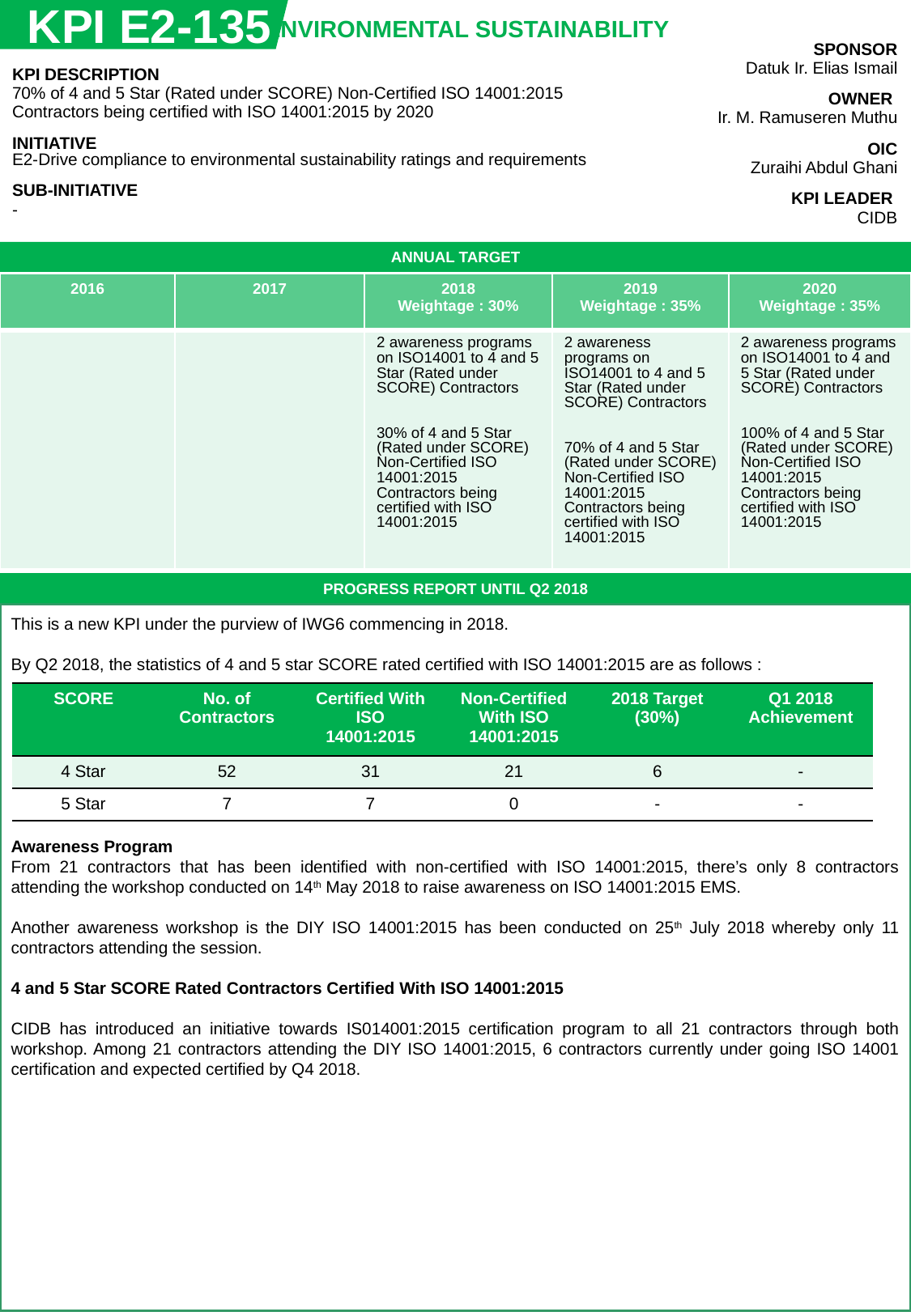

KPI E2-135
ENVIRONMENTAL SUSTAINABILITY
| SPONSOR Datuk Ir. Elias Ismail |
| --- |
| OWNER Ir. M. Ramuseren Muthu |
| OIC Zuraihi Abdul Ghani |
| KPI LEADER CIDB |
| KPI DESCRIPTION 70% of 4 and 5 Star (Rated under SCORE) Non-Certified ISO 14001:2015 Contractors being certified with ISO 14001:2015 by 2020 |
| --- |
| INITIATIVE E2-Drive compliance to environmental sustainability ratings and requirements |
| SUB-INITIATIVE - |
ANNUAL TARGET
| 2016 | 2017 | 2018 Weightage : 30% | 2019 Weightage : 35% | 2020 Weightage : 35% |
| --- | --- | --- | --- | --- |
|  |  | 2 awareness programs on ISO14001 to 4 and 5 Star (Rated under SCORE) Contractors 30% of 4 and 5 Star (Rated under SCORE) Non-Certified ISO 14001:2015 Contractors being certified with ISO 14001:2015 | 2 awareness programs on ISO14001 to 4 and 5 Star (Rated under SCORE) Contractors 70% of 4 and 5 Star (Rated under SCORE) Non-Certified ISO 14001:2015 Contractors being certified with ISO 14001:2015 | 2 awareness programs on ISO14001 to 4 and 5 Star (Rated under SCORE) Contractors 100% of 4 and 5 Star (Rated under SCORE) Non-Certified ISO 14001:2015 Contractors being certified with ISO 14001:2015 |
PROGRESS REPORT UNTIL Q2 2018

This is a new KPI under the purview of IWG6 commencing in 2018.

By Q2 2018, the statistics of 4 and 5 star SCORE rated certified with ISO 14001:2015 are as follows :

Awareness Program
From 21 contractors that has been identified with non-certified with ISO 14001:2015, there’s only 8 contractors attending the workshop conducted on 14th May 2018 to raise awareness on ISO 14001:2015 EMS.

Another awareness workshop is the DIY ISO 14001:2015 has been conducted on 25th July 2018 whereby only 11 contractors attending the session.

4 and 5 Star SCORE Rated Contractors Certified With ISO 14001:2015

CIDB has introduced an initiative towards IS014001:2015 certification program to all 21 contractors through both workshop. Among 21 contractors attending the DIY ISO 14001:2015, 6 contractors currently under going ISO 14001 certification and expected certified by Q4 2018.

| SCORE | No. of Contractors | Certified With ISO 14001:2015 | Non-Certified With ISO 14001:2015 | 2018 Target (30%) | Q1 2018 Achievement |
| --- | --- | --- | --- | --- | --- |
| 4 Star | 52 | 31 | 21 | 6 | - |
| 5 Star | 7 | 7 | 0 | - | - |